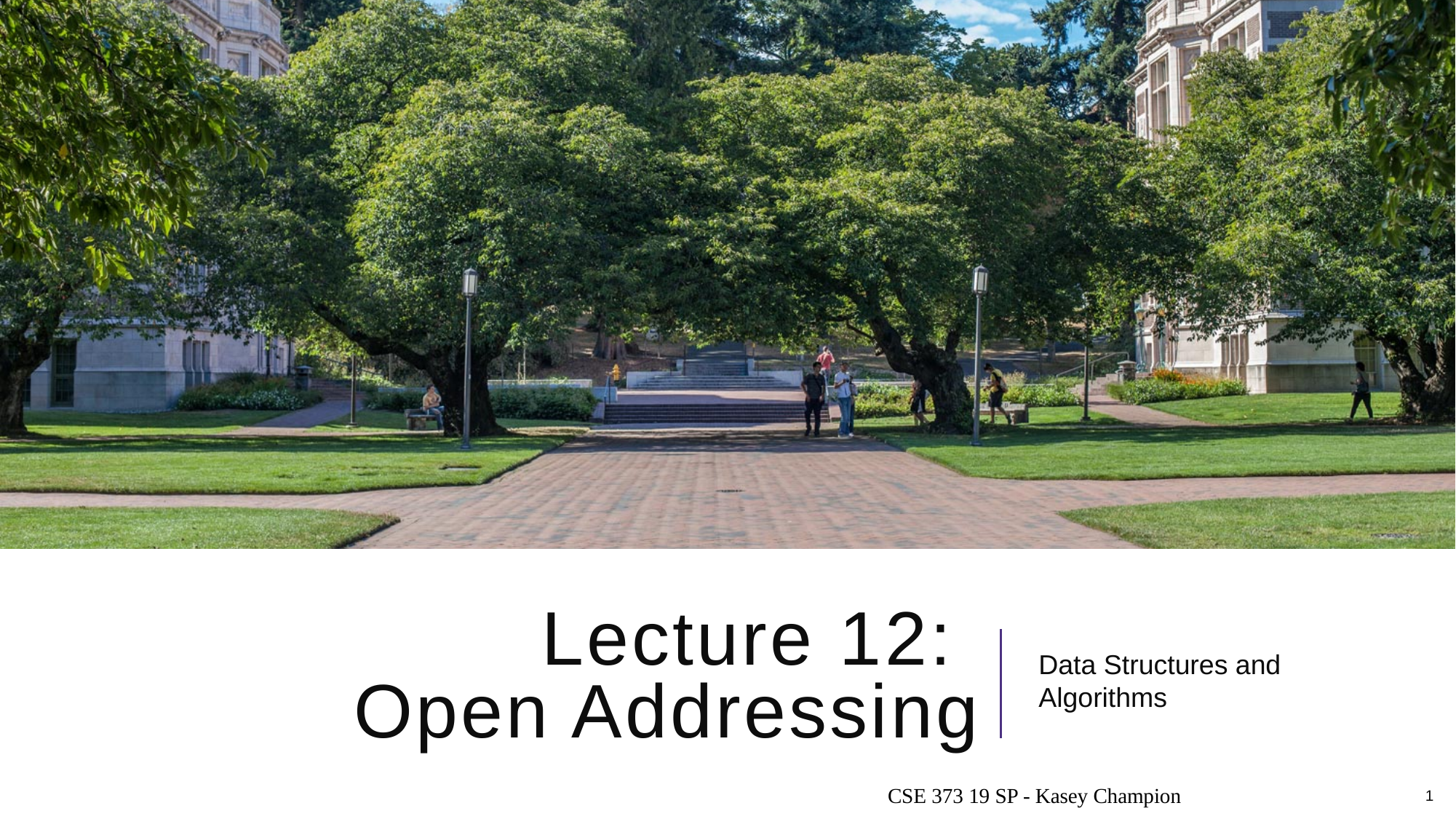

# Lecture 12: Open Addressing
Data Structures and Algorithms
CSE 373 19 SP - Kasey Champion
1